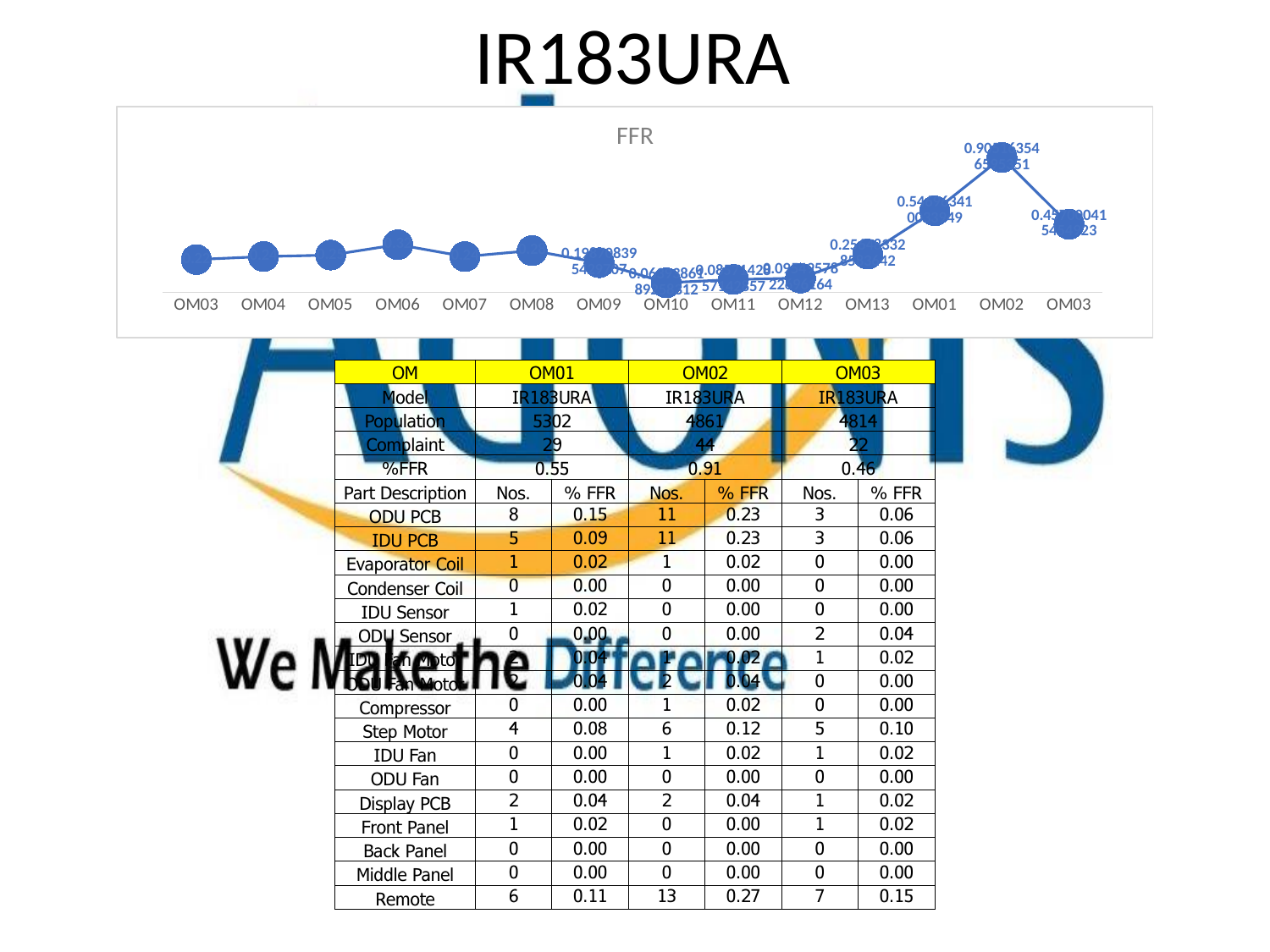

# IR183URA

### Chart: FFR

| Category |  |
|---|---|
| OM03 | 0.22 |
| OM04 | 0.24 |
| OM05 | 0.25 |
| OM06 | 0.32 |
| OM07 | 0.24 |
| OM08 | 0.28 |
| OM09 | 0.1987083954297069 |
| OM10 | 0.0639386189258312 |
| OM11 | 0.08571428571428572 |
| OM12 | 0.09549578226961643 |
| OM13 | 0.25648332858364203 |
| OM01 | 0.5469634100339494 |
| OM02 | 0.9051635465953508 |
| OM03 | 0.45700041545492315 |
| OM | OM01 |  | OM02 |  | OM03 |  |
| --- | --- | --- | --- | --- | --- | --- |
| Model | IR183URA |  | IR183URA |  | IR183URA |  |
| Population | 5302 |  | 4861 |  | 4814 |  |
| Complaint | 29 |  | 44 |  | 22 |  |
| %FFR | 0.55 |  | 0.91 |  | 0.46 |  |
| Part Description | Nos. | % FFR | Nos. | % FFR | Nos. | % FFR |
| ODU PCB | 8 | 0.15 | 11 | 0.23 | 3 | 0.06 |
| IDU PCB | 5 | 0.09 | 11 | 0.23 | 3 | 0.06 |
| Evaporator Coil | 1 | 0.02 | 1 | 0.02 | 0 | 0.00 |
| Condenser Coil | 0 | 0.00 | 0 | 0.00 | 0 | 0.00 |
| IDU Sensor | 1 | 0.02 | 0 | 0.00 | 0 | 0.00 |
| ODU Sensor | 0 | 0.00 | 0 | 0.00 | 2 | 0.04 |
| IDU Fan Motor | 2 | 0.04 | 1 | 0.02 | 1 | 0.02 |
| ODU Fan Motor | 2 | 0.04 | 2 | 0.04 | 0 | 0.00 |
| Compressor | 0 | 0.00 | 1 | 0.02 | 0 | 0.00 |
| Step Motor | 4 | 0.08 | 6 | 0.12 | 5 | 0.10 |
| IDU Fan | 0 | 0.00 | 1 | 0.02 | 1 | 0.02 |
| ODU Fan | 0 | 0.00 | 0 | 0.00 | 0 | 0.00 |
| Display PCB | 2 | 0.04 | 2 | 0.04 | 1 | 0.02 |
| Front Panel | 1 | 0.02 | 0 | 0.00 | 1 | 0.02 |
| Back Panel | 0 | 0.00 | 0 | 0.00 | 0 | 0.00 |
| Middle Panel | 0 | 0.00 | 0 | 0.00 | 0 | 0.00 |
| Remote | 6 | 0.11 | 13 | 0.27 | 7 | 0.15 |